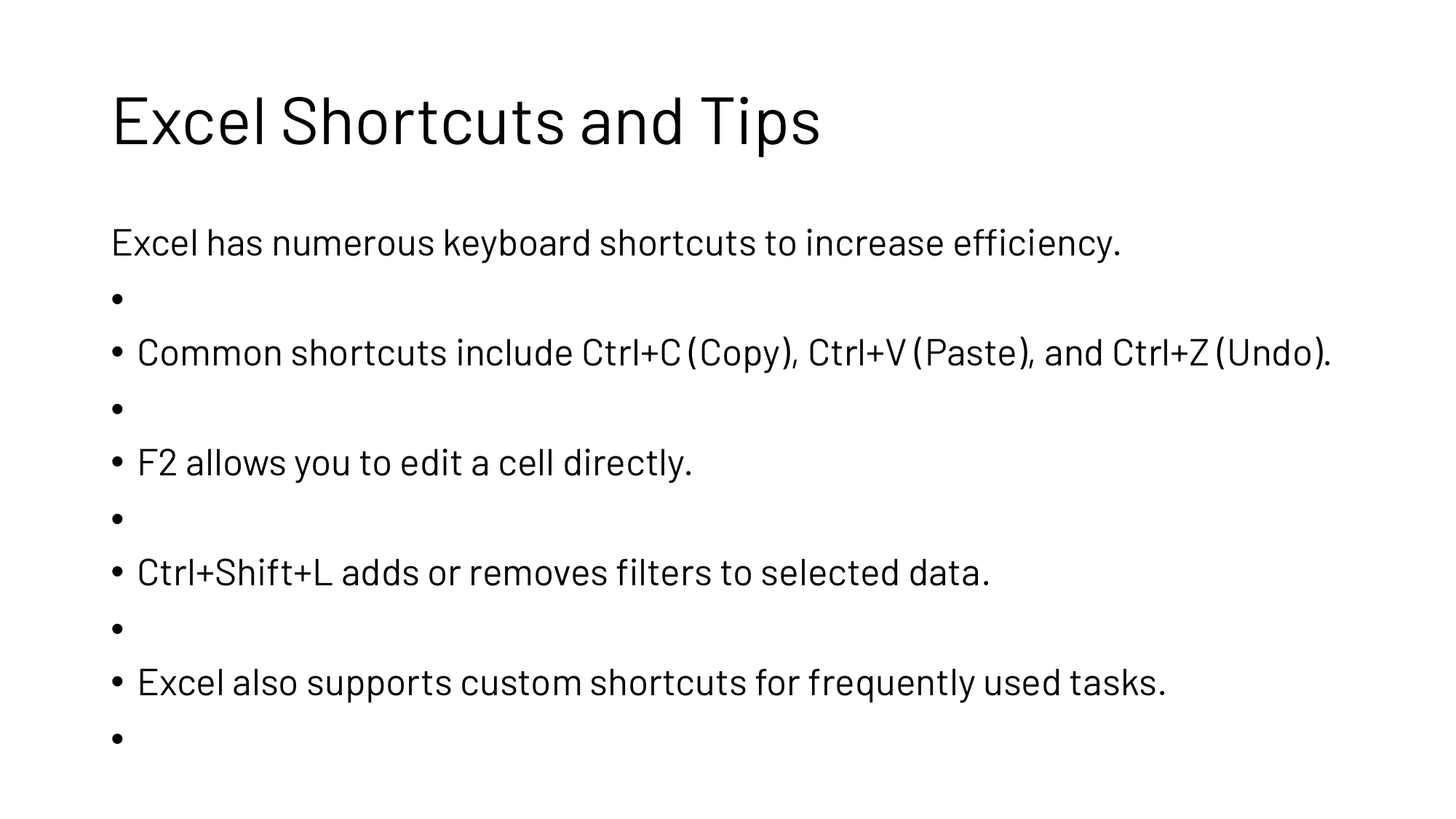

# Excel Shortcuts and Tips
Excel has numerous keyboard shortcuts to increase efficiency.

Common shortcuts include Ctrl+C (Copy), Ctrl+V (Paste), and Ctrl+Z (Undo).

F2 allows you to edit a cell directly.

Ctrl+Shift+L adds or removes filters to selected data.

Excel also supports custom shortcuts for frequently used tasks.